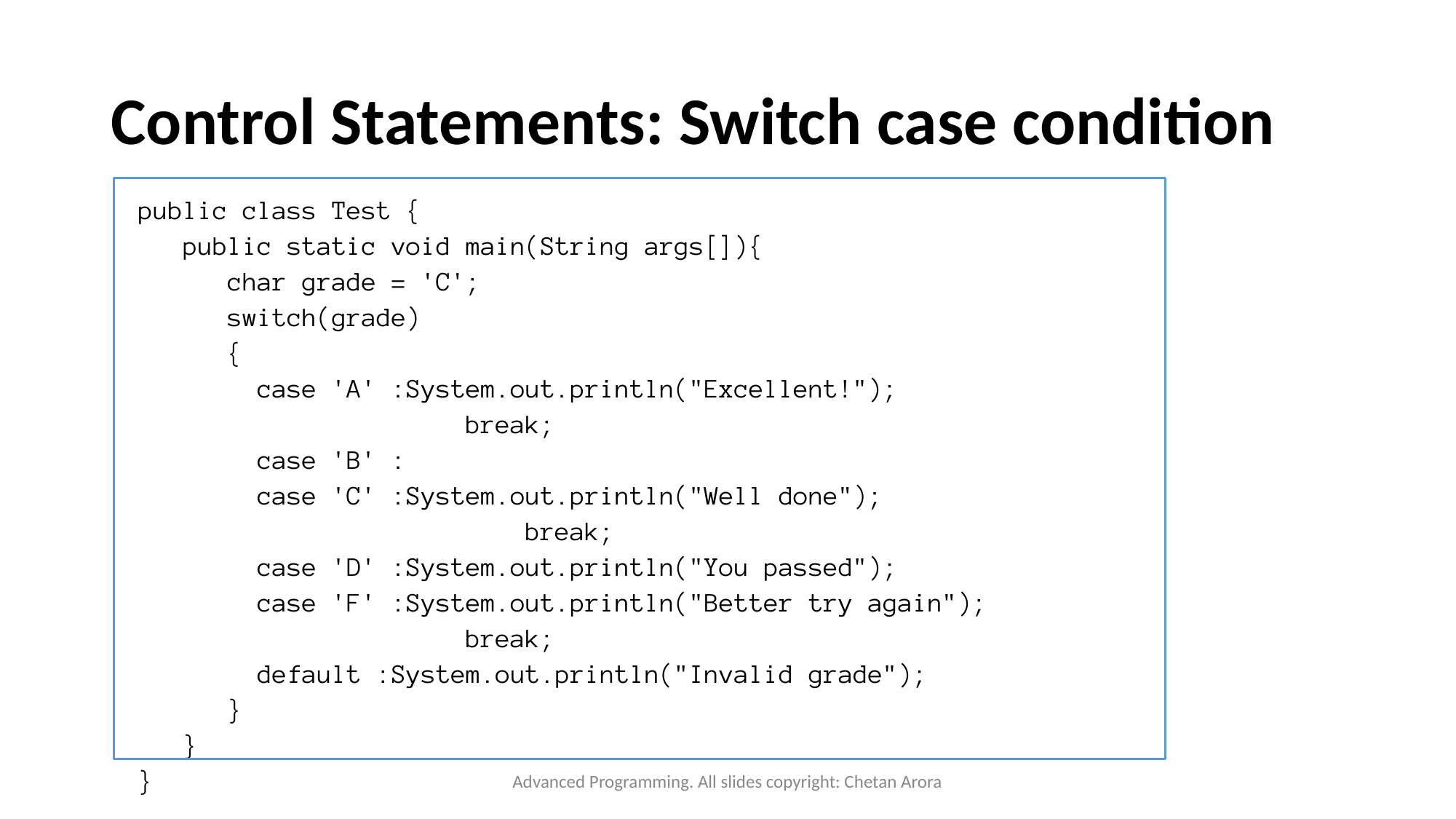

# Control Statements: Switch case condition

public class Test {
   public static void main(String args[]){
      char grade = 'C';
      switch(grade)
      {
        case 'A' :System.out.println("Excellent!");
            		break;
        case 'B' :
        case 'C' :System.out.println("Well done");
        		    break;
        case 'D' :System.out.println("You passed");
        case 'F' :System.out.println("Better try again");
            		break;
        default :System.out.println("Invalid grade");
      }
   }
}

Advanced Programming. All slides copyright: Chetan Arora